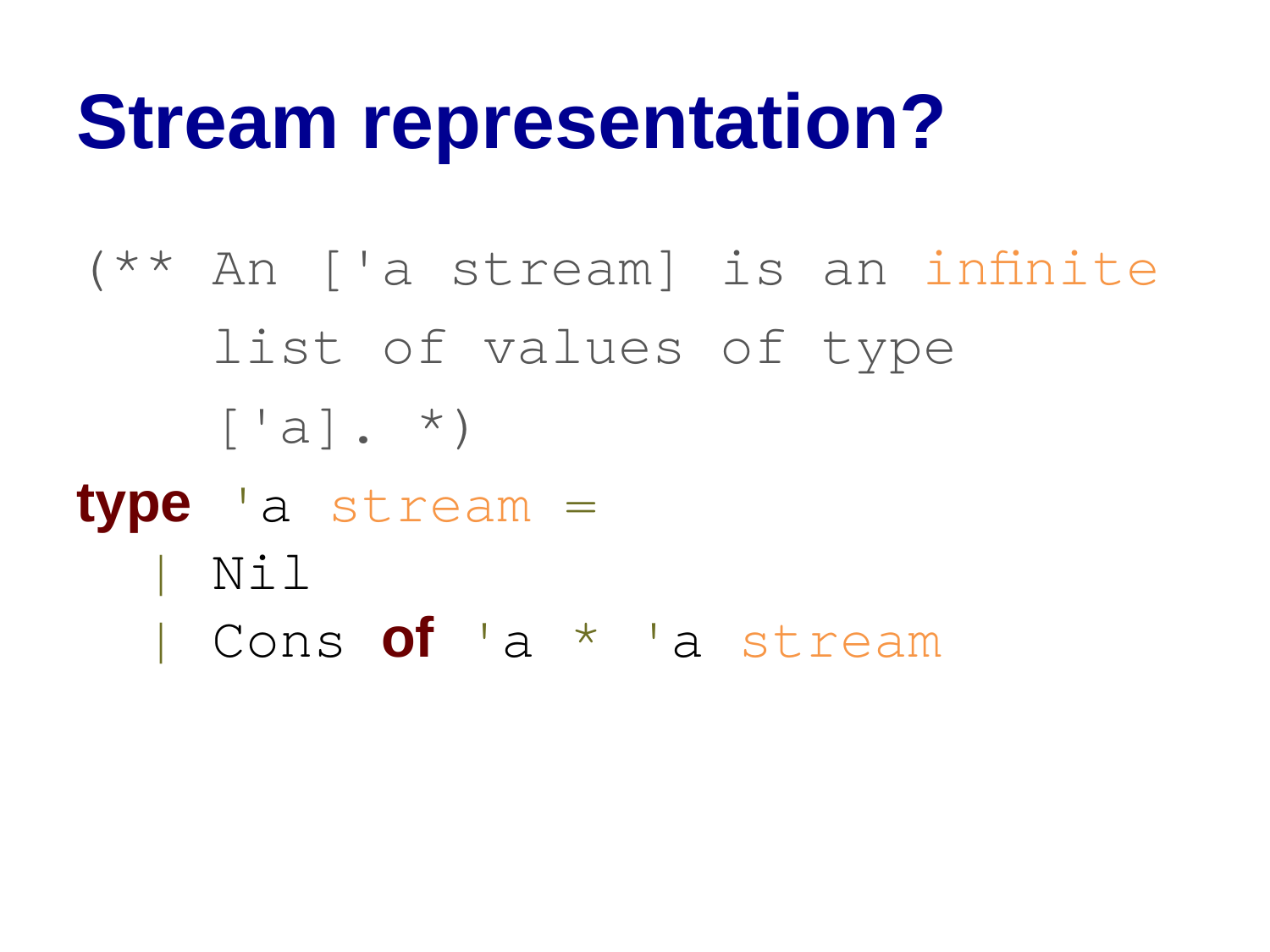

# Stream representation?
(** An ['a stream] is an infinite
    list of values of type
    ['a]. *)
type 'a stream =
  | Nil
  | Cons of 'a * 'a stream